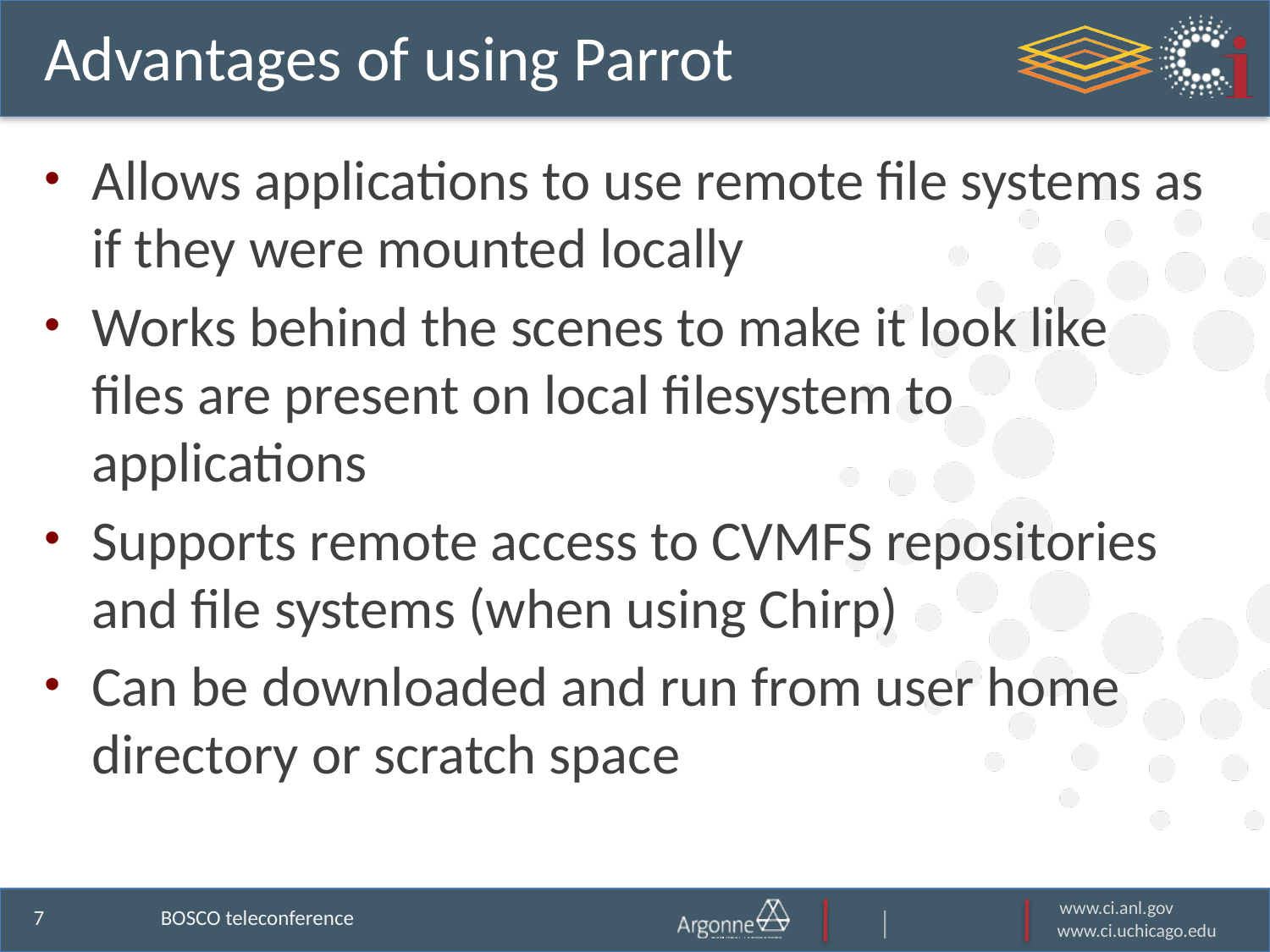

# Advantages of using Parrot
Allows applications to use remote file systems as if they were mounted locally
Works behind the scenes to make it look like files are present on local filesystem to applications
Supports remote access to CVMFS repositories and file systems (when using Chirp)
Can be downloaded and run from user home directory or scratch space

BOSCO teleconference